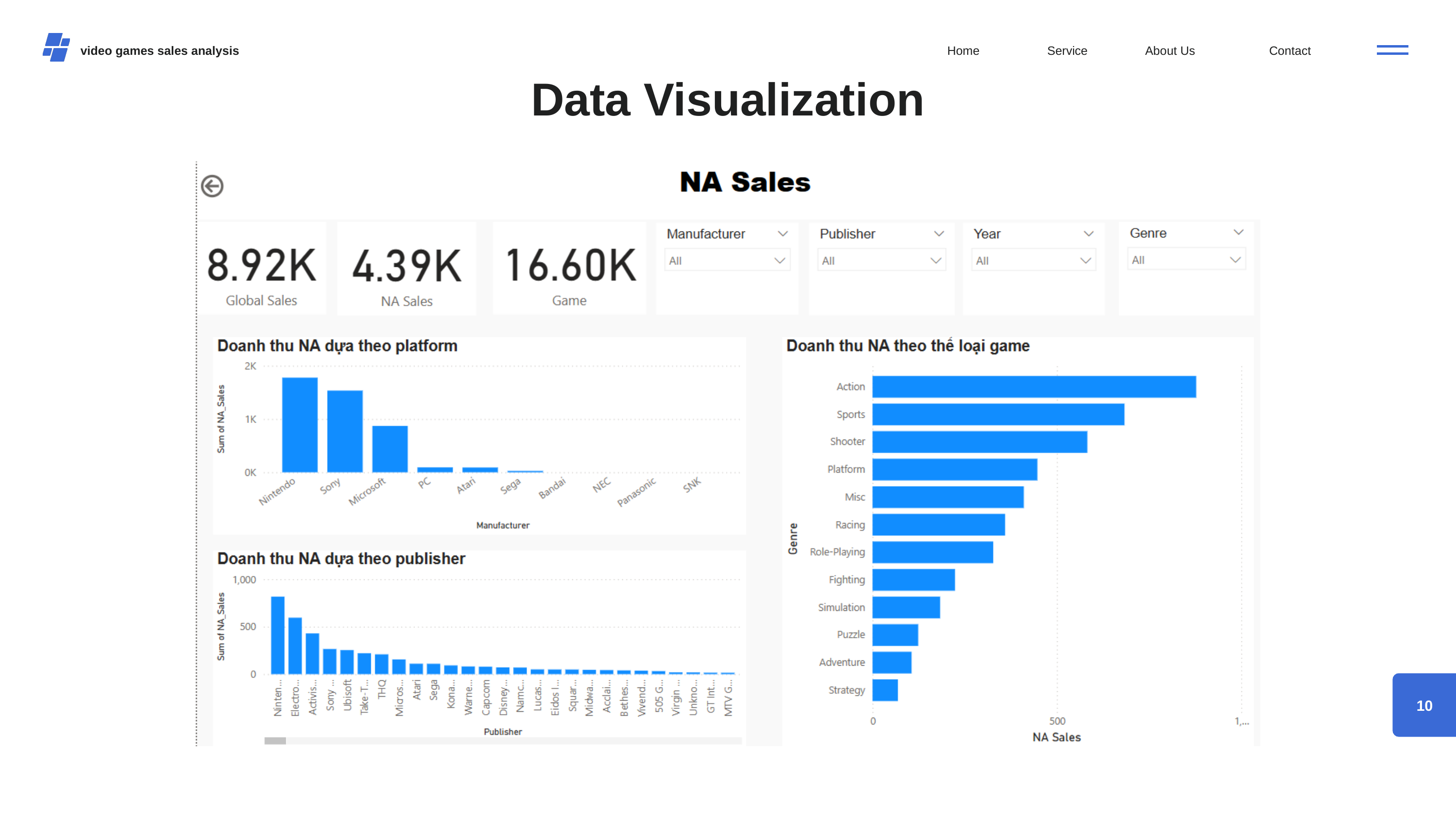

video games sales analysis
Home
Service
About Us
Contact

Data Visualization

10